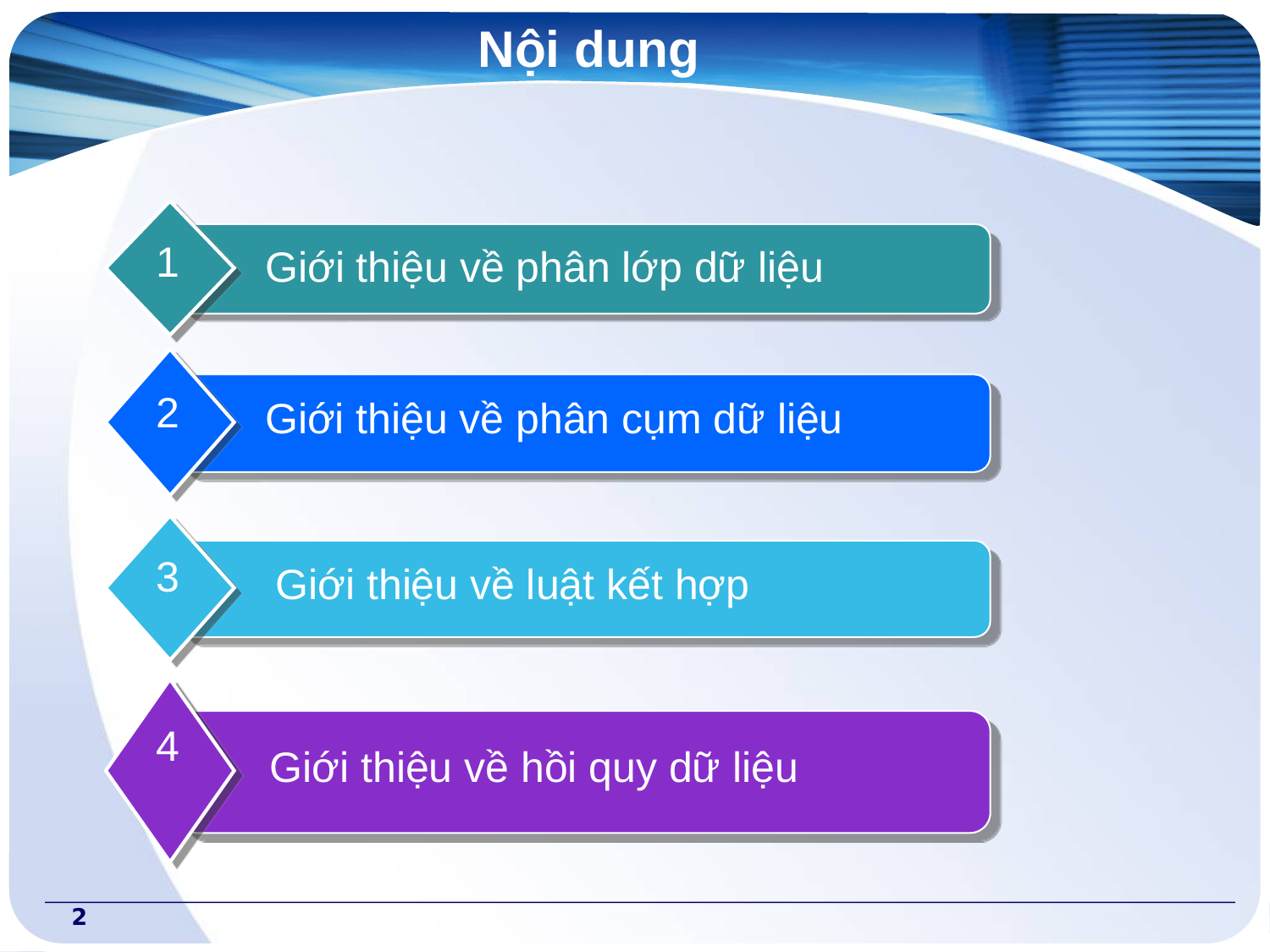

# Nội dung

1
Giới thiệu về phân lớp dữ liệu

2
Giới thiệu về phân cụm dữ liệu

3
Giới thiệu về luật kết hợp

4
Giới thiệu về hồi quy dữ liệu
2